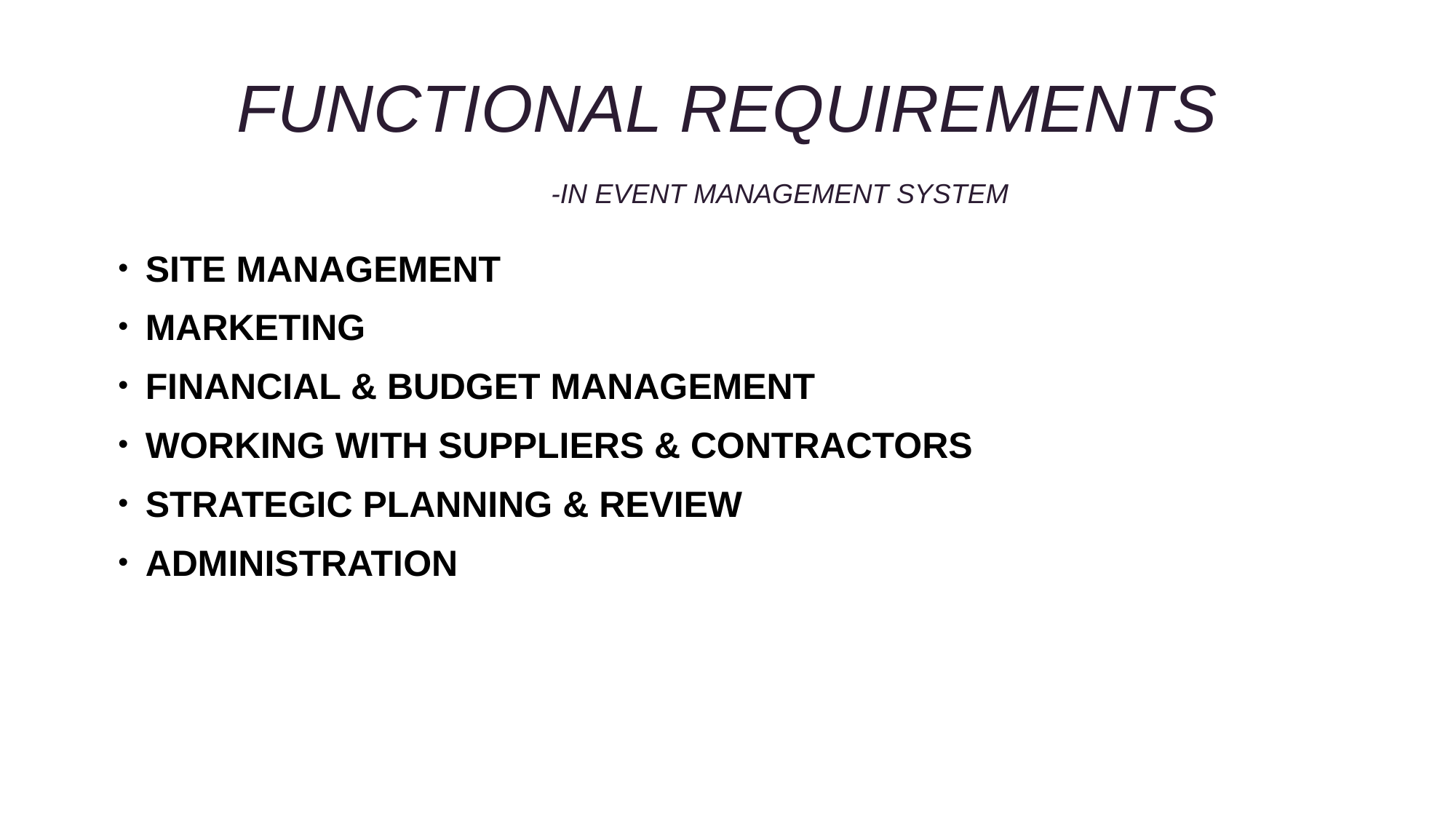

# Functional Requirements -in Event management System
SITE MANAGEMENT
MARKETING
FINANCIAL & BUDGET MANAGEMENT
WORKING WITH SUPPLIERS & CONTRACTORS
STRATEGIC PLANNING & REVIEW
ADMINISTRATION